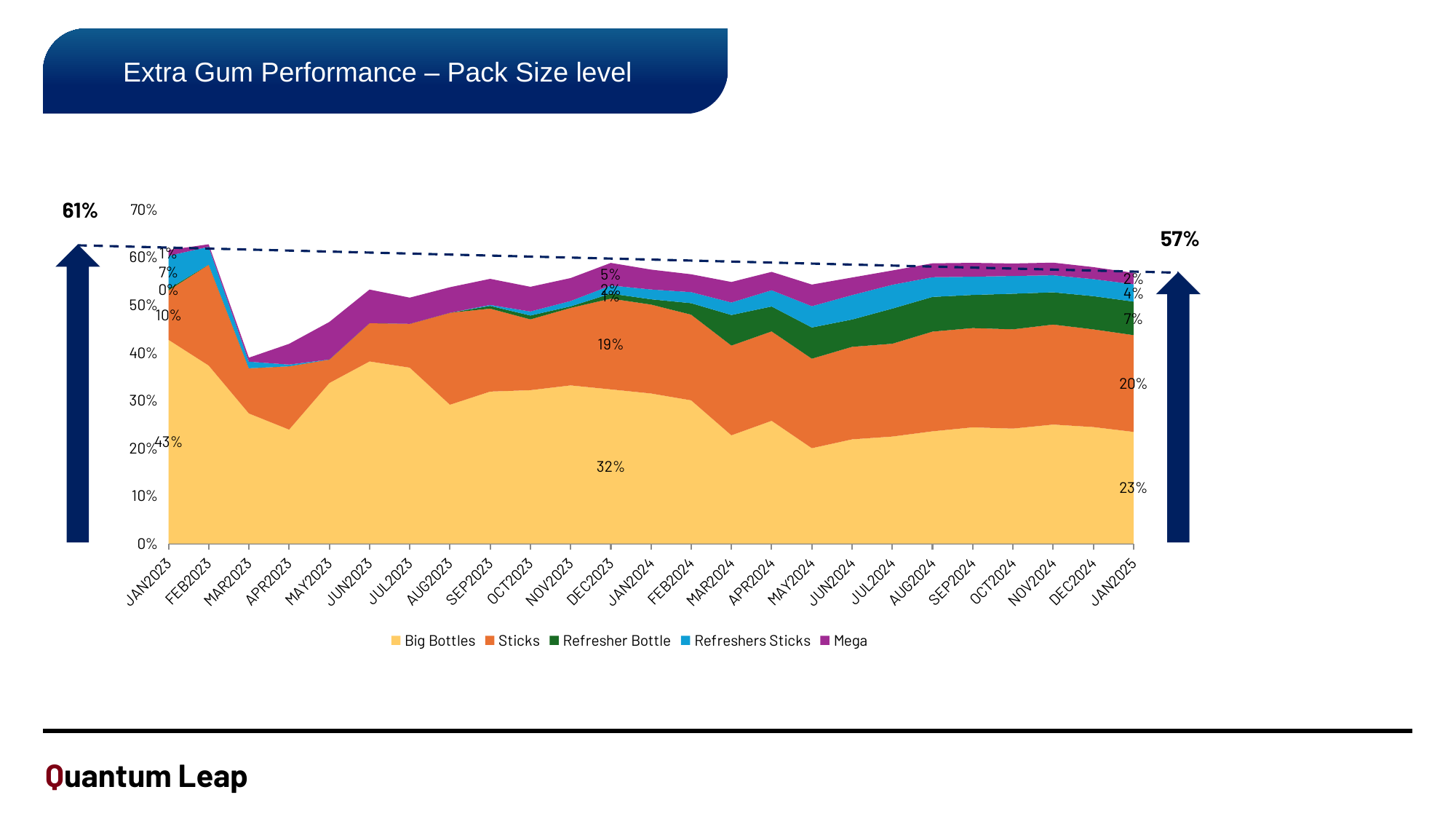

Extra Gum Performance – Pack Size level

### Chart

| Category | Big Bottles | Sticks | Refresher Bottle | Refreshers Sticks | Mega |
|---|---|---|---|---|---|
| JAN2023 | 0.42649673977474806 | 0.10337877889745109 | 0.003141671606401897 | 0.06923532898636633 | 0.012211025489033788 |
| FEB2023 | 0.37265200747796673 | 0.21095581471260275 | 0.00035609365263064184 | 0.03721178669990208 | 0.005252381376301967 |
| MAR2023 | 0.27225416813903436 | 0.09454206688297086 | 6.424877124225e-05 | 0.013877734588325998 | 0.008255967104629124 |
| APR2023 | 0.23837869456009358 | 0.13264287926229226 | 0.0 | 0.0035784330592161856 | 0.04342290885318102 |
| MAY2023 | 0.336030641419863 | 0.04898311485137832 | 0.0 | 0.00026973080865296434 | 0.07851863839887792 |
| JUN2023 | 0.38116825208085614 | 0.0802615933412604 | 0.0 | 2.4772096710265558e-05 | 0.07017934998018233 |
| JUL2023 | 0.36812546676624347 | 0.09176997759522032 | 0.0 | 0.0 | 0.05481702763256161 |
| AUG2023 | 0.29053290892288736 | 0.19255056987370367 | 0.0 | 0.0 | 0.05347058219529726 |
| SEP2023 | 0.3181310758639937 | 0.17368249686031909 | 0.005651425647704544 | 0.0020233499232522444 | 0.05453742034513233 |
| OCT2023 | 0.3210711005393184 | 0.1480888344598573 | 0.008125103035726902 | 0.008501919408398294 | 0.05164739407927275 |
| NOV2023 | 0.33103781256352915 | 0.16215186013417363 | 0.0032781053059564953 | 0.011257369384021143 | 0.047977231144541575 |
| DEC2023 | 0.3227049350529497 | 0.18999607779802968 | 0.010497658214705951 | 0.01702697090649009 | 0.0472509978543248 |
| JAN2024 | 0.3141544630846933 | 0.18611202761351234 | 0.011014948859166011 | 0.020583233928072892 | 0.04159792898657395 |
| FEB2024 | 0.29974397372107625 | 0.17938746920438625 | 0.023984348582194098 | 0.023163132215834985 | 0.037341191246799674 |
| MAR2024 | 0.22645880290508388 | 0.18795391935887804 | 0.06395567242674681 | 0.026170798898071626 | 0.04295016278487353 |
| APR2024 | 0.25689800366572546 | 0.18719968296428394 | 0.05208797741120523 | 0.03400703422994997 | 0.0384901174022886 |
| MAY2024 | 0.1994486104984561 | 0.18749448610498456 | 0.0653065725628584 | 0.04459638288486987 | 0.0452801058667843 |
| JUN2024 | 0.2180395663350844 | 0.19378562646697217 | 0.05709176260198949 | 0.05114563540851682 | 0.03677210238068626 |
| JUL2024 | 0.22390255668113845 | 0.194356005788712 | 0.07349252291365171 | 0.049903521466473706 | 0.029835986493005305 |
| AUG2024 | 0.2348594537920016 | 0.2087972439962055 | 0.07256977382794948 | 0.04129012931249688 | 0.029032902291677067 |
| SEP2024 | 0.24312120784535063 | 0.20786886788015616 | 0.06937585249988241 | 0.03823902920840976 | 0.028926202906730633 |
| OCT2024 | 0.24056051185004956 | 0.2078940254122736 | 0.07450211768946562 | 0.03710462287104623 | 0.026178246372893576 |
| NOV2024 | 0.24901139527809626 | 0.20937361068863047 | 0.0675059082294031 | 0.035613168916863606 | 0.02646418794019234 |
| DEC2024 | 0.2437160247177438 | 0.20459508432839288 | 0.06957673186823399 | 0.03568275797983553 | 0.025066208242345397 |
| JAN2025 | 0.23356114856196497 | 0.20270112663572112 | 0.07021063189568706 | 0.036294931305544544 | 0.02381563294534767 |
61%
57%

Quantum Leap